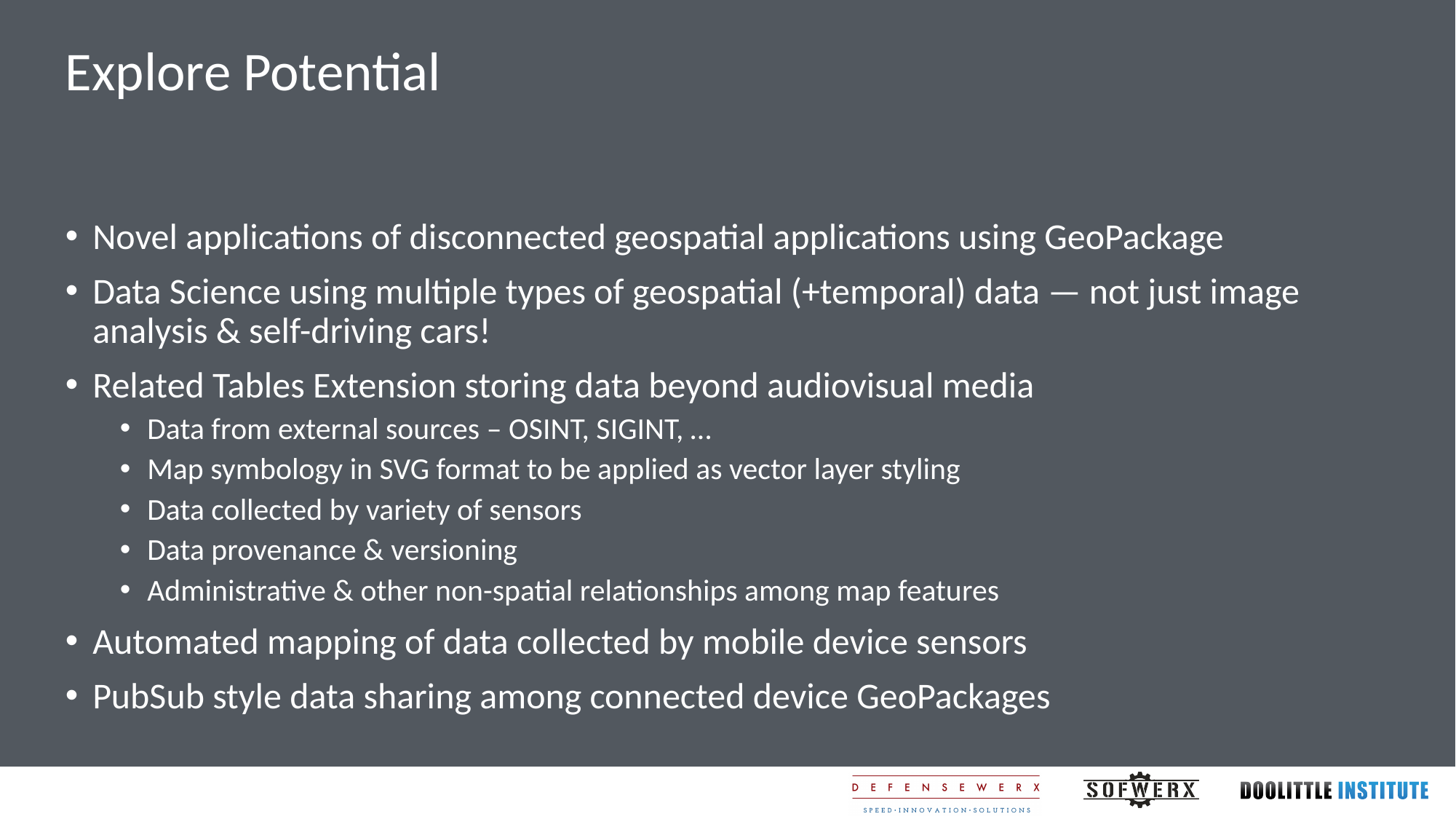

# Explore Potential
Novel applications of disconnected geospatial applications using GeoPackage
Data Science using multiple types of geospatial (+temporal) data — not just image analysis & self-driving cars!
Related Tables Extension storing data beyond audiovisual media
Data from external sources – OSINT, SIGINT, …
Map symbology in SVG format to be applied as vector layer styling
Data collected by variety of sensors
Data provenance & versioning
Administrative & other non-spatial relationships among map features
Automated mapping of data collected by mobile device sensors
PubSub style data sharing among connected device GeoPackages